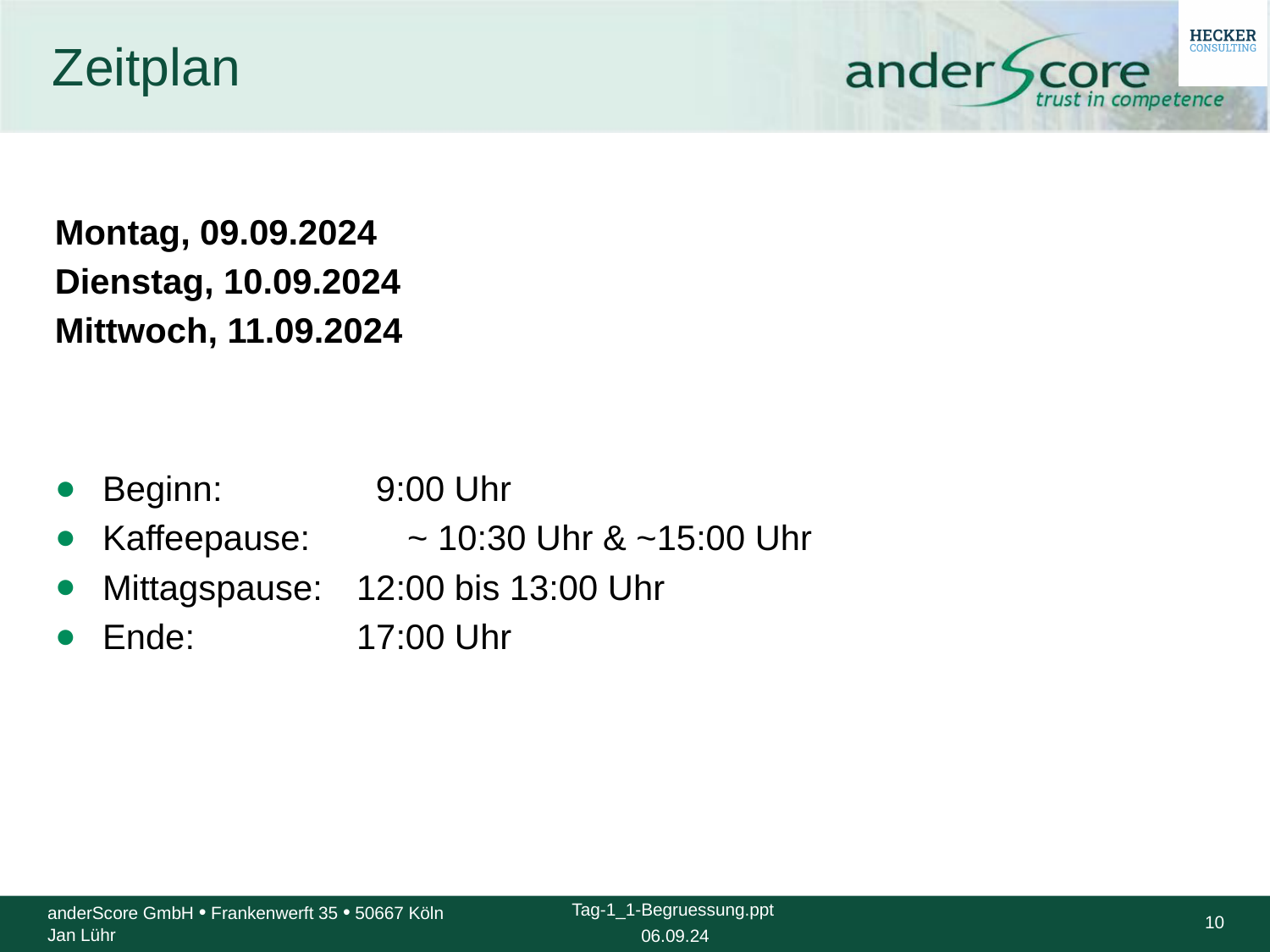

# Zeitplan
Montag, 09.09.2024
Dienstag, 10.09.2024
Mittwoch, 11.09.2024
Mittwoch, 20.03.2019

Beginn:		  9:00 Uhr
Kaffeepause:          ~ 10:30 Uhr & ~15:00 Uhr
Mittagspause: 	12:00 bis 13:00 Uhr
Ende: 		17:00 Uhr (heu: 17:00 Uhr)